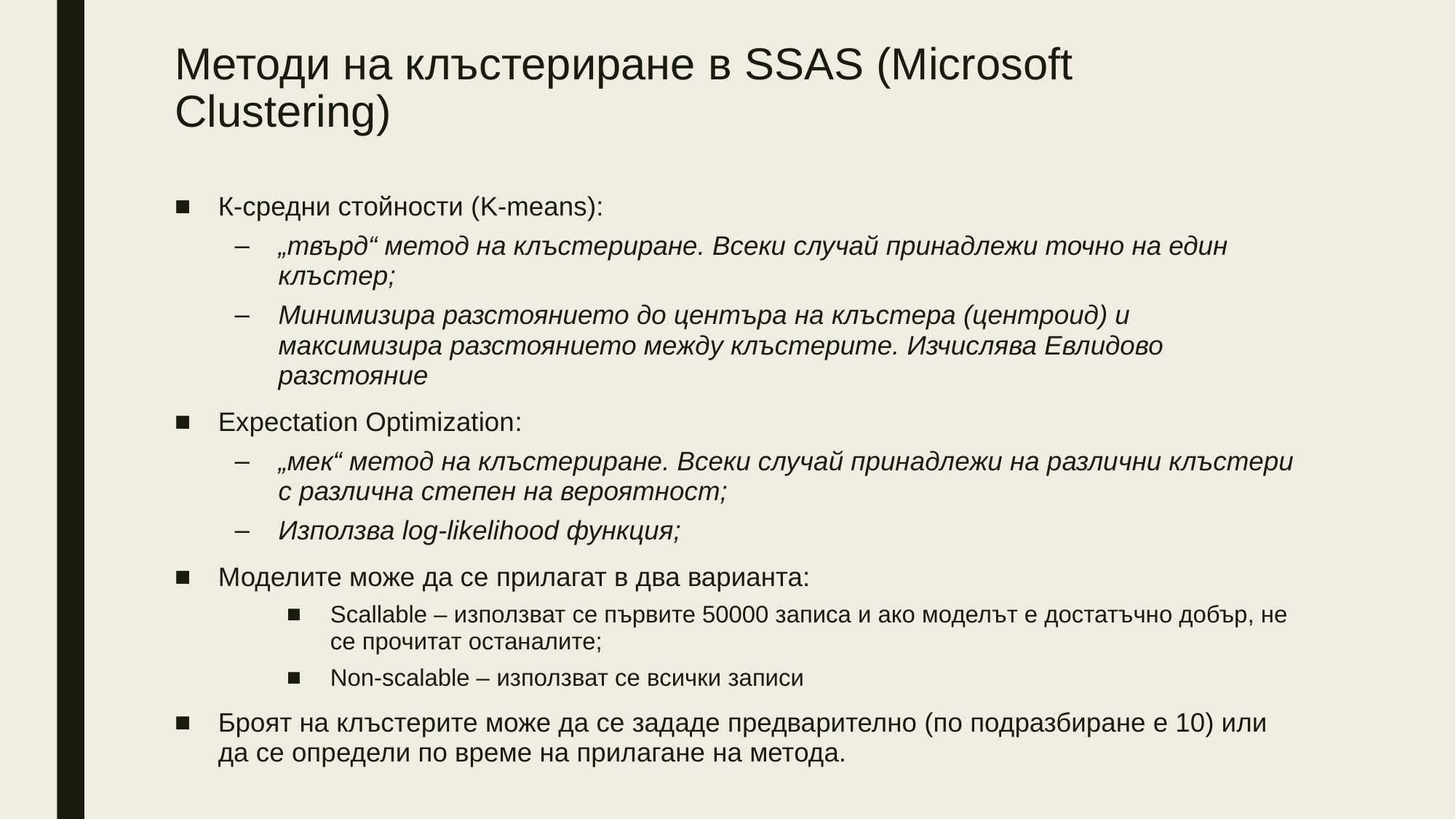

# Методи на клъстериране в SSAS (Microsoft Clustering)
К-средни стойности (K-means):
„твърд“ метод на клъстериране. Всеки случай принадлежи точно на един клъстер;
Минимизира разстоянието до центъра на клъстера (центроид) и максимизира разстоянието между клъстерите. Изчислява Евлидово разстояние
Expectation Optimization:
„мек“ метод на клъстериране. Всеки случай принадлежи на различни клъстери с различна степен на вероятност;
Използва log-likelihood функция;
Моделите може да се прилагат в два варианта:
Scallable – използват се първите 50000 записа и ако моделът е достатъчно добър, не се прочитат останалите;
Non-scalable – използват се всички записи
Броят на клъстерите може да се зададе предварително (по подразбиране е 10) или да се определи по време на прилагане на метода.